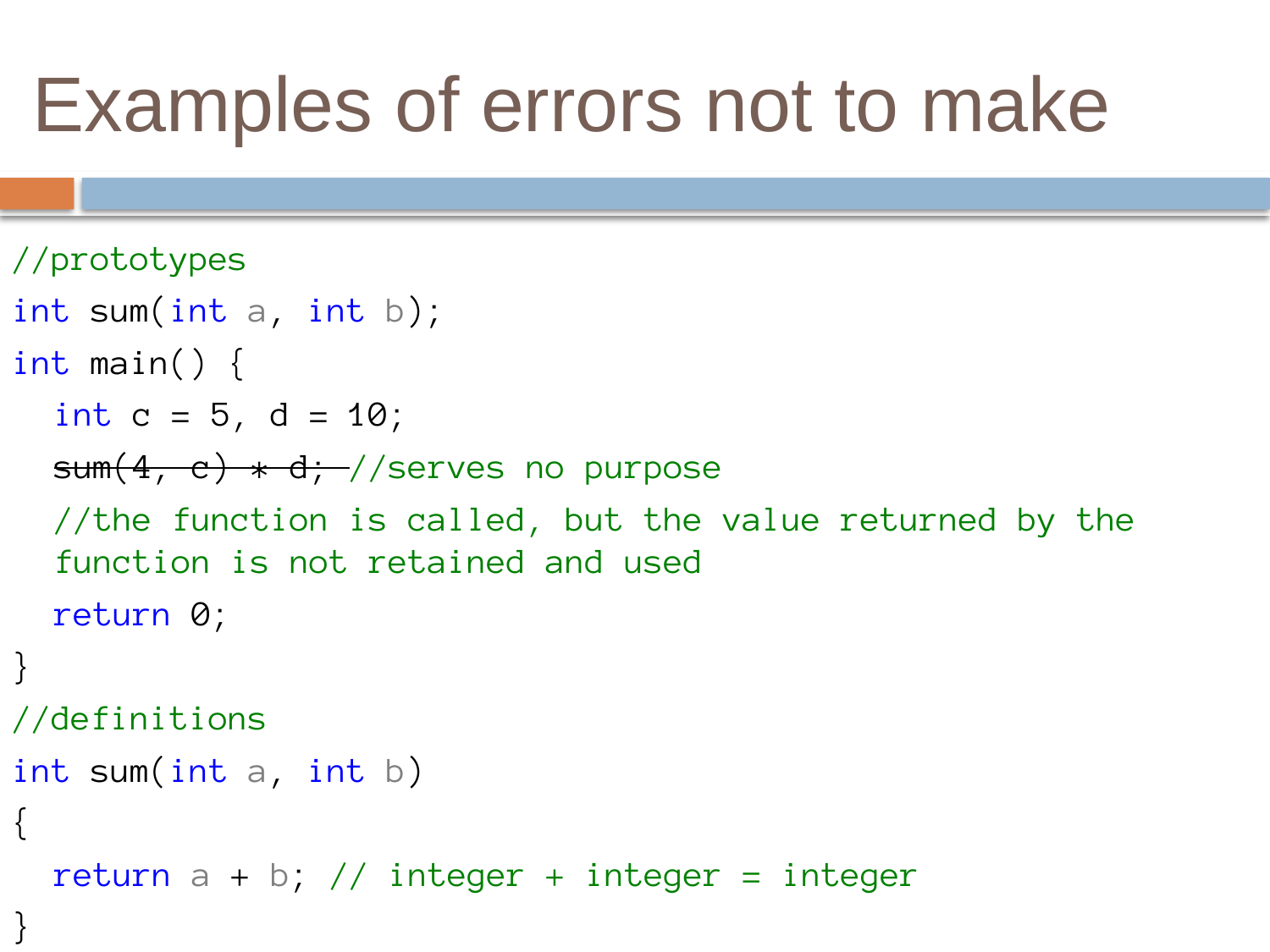

# Examples of errors not to make
//prototypes
int sum(int a, int b);
int main() {
	int c = 5, d = 10;
	sum(4, c) * d; //serves no purpose
	//the function is called, but the value returned by the function is not retained and used
	return 0;
}
//definitions
int sum(int a, int b)
{
	return a + b; // integer + integer = integer
}